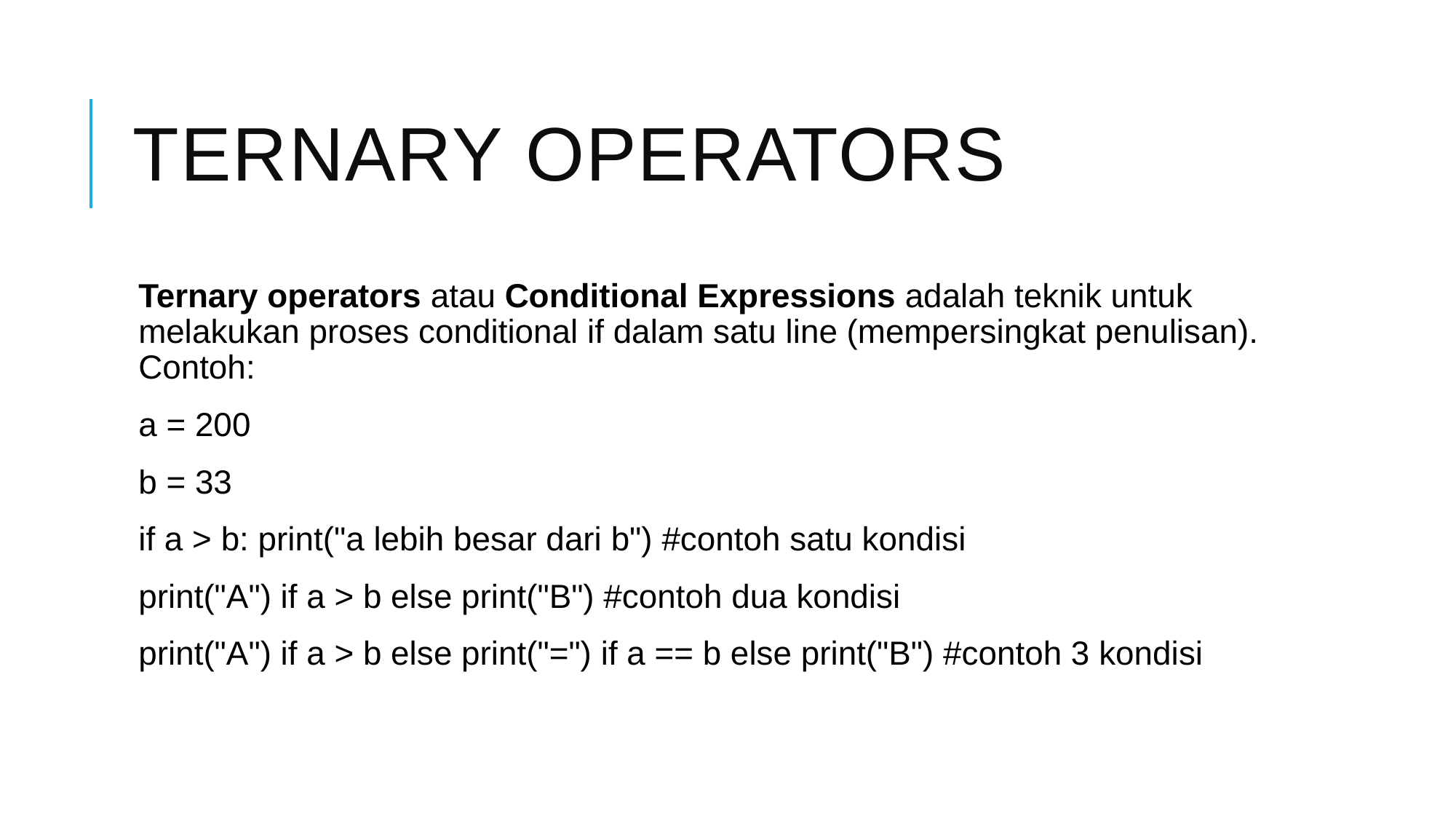

# Ternary Operators
Ternary operators atau Conditional Expressions adalah teknik untuk melakukan proses conditional if dalam satu line (mempersingkat penulisan). Contoh:
a = 200
b = 33
if a > b: print("a lebih besar dari b") #contoh satu kondisi
print("A") if a > b else print("B") #contoh dua kondisi
print("A") if a > b else print("=") if a == b else print("B") #contoh 3 kondisi